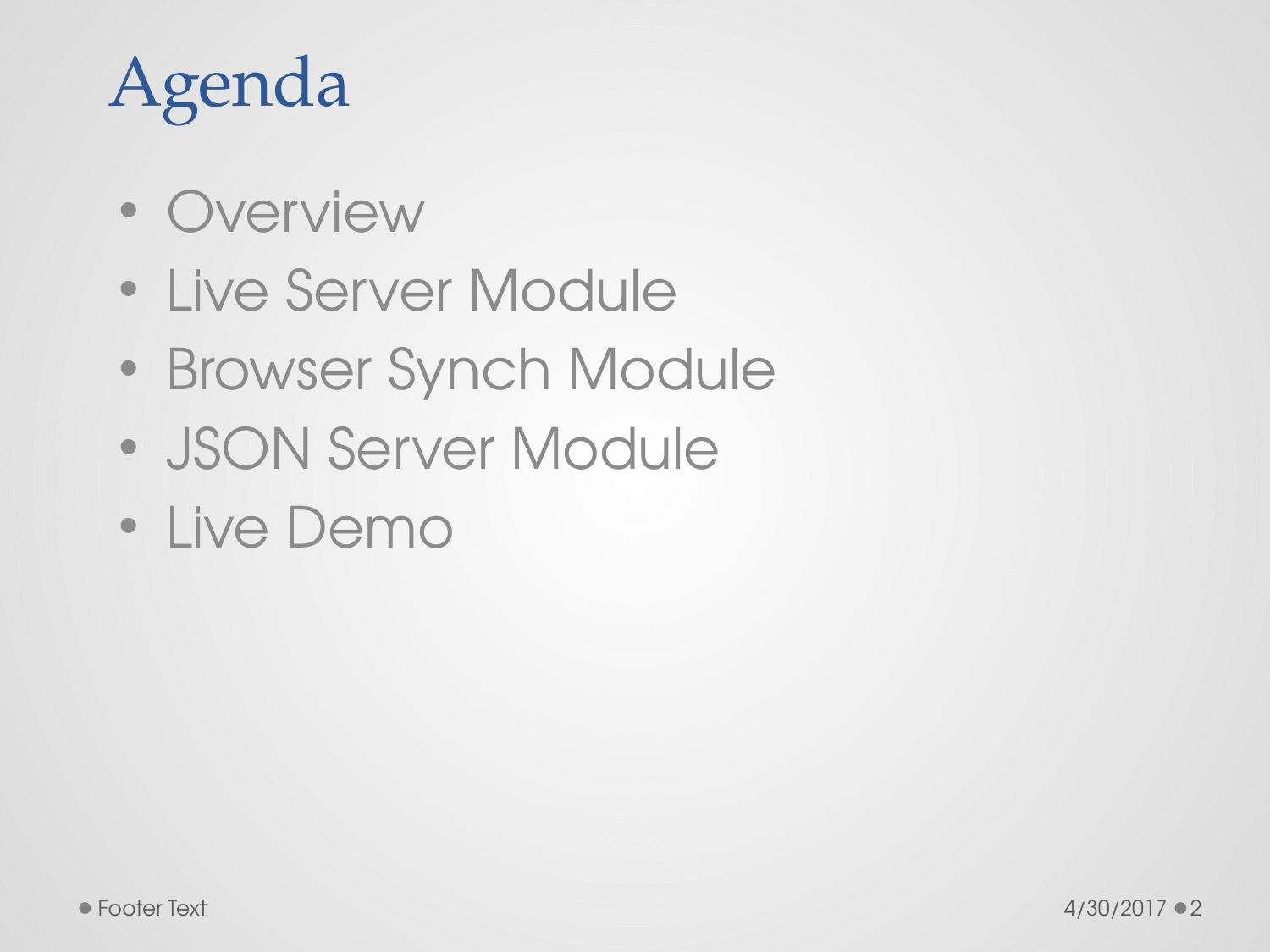

# Agenda
Overview
Live Server Module
Browser Synch Module
JSON Server Module
Live Demo

Footer Text
4/30/2017
2